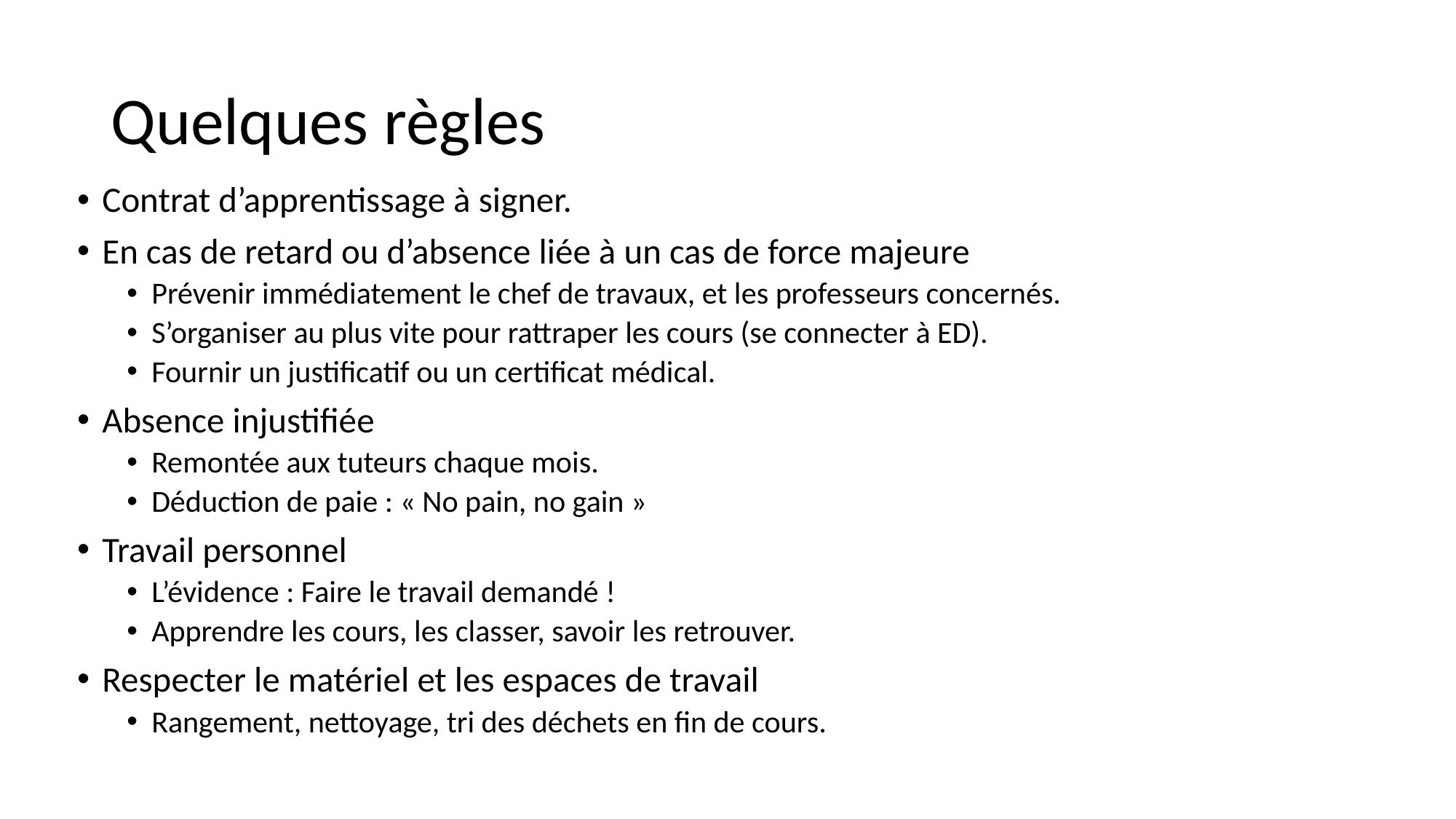

# Quelques règles
Contrat d’apprentissage à signer.
En cas de retard ou d’absence liée à un cas de force majeure
Prévenir immédiatement le chef de travaux, et les professeurs concernés.
S’organiser au plus vite pour rattraper les cours (se connecter à ED).
Fournir un justificatif ou un certificat médical.
Absence injustifiée
Remontée aux tuteurs chaque mois.
Déduction de paie : « No pain, no gain »
Travail personnel
L’évidence : Faire le travail demandé !
Apprendre les cours, les classer, savoir les retrouver.
Respecter le matériel et les espaces de travail
Rangement, nettoyage, tri des déchets en fin de cours.